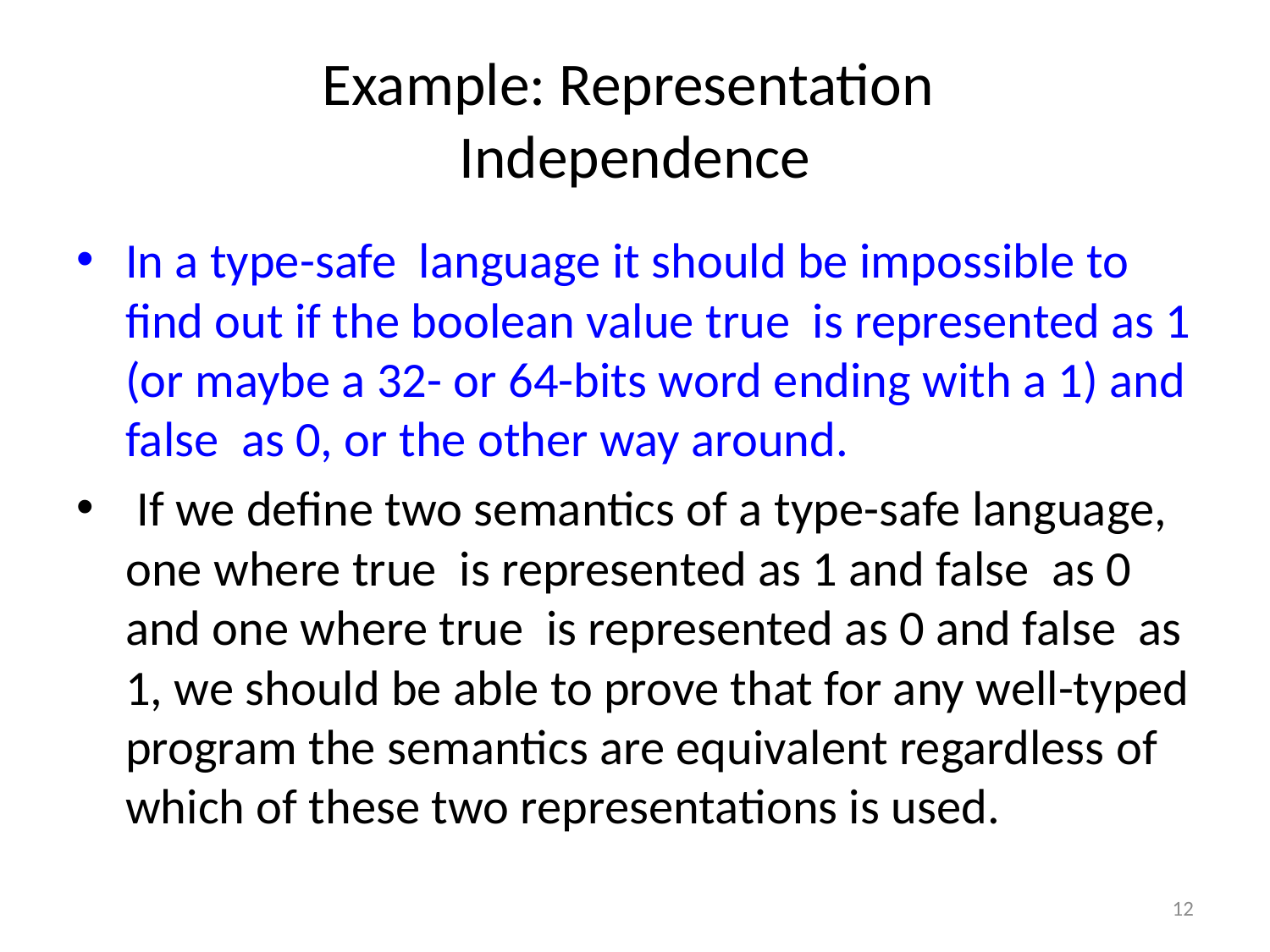

# Example: Representation Independence
In a type-safe  language it should be impossible to find out if the boolean value true  is represented as 1 (or maybe a 32- or 64-bits word ending with a 1) and false  as 0, or the other way around.
 If we define two semantics of a type-safe language, one where true  is represented as 1 and false  as 0 and one where true  is represented as 0 and false  as 1, we should be able to prove that for any well-typed program the semantics are equivalent regardless of which of these two representations is used.

12